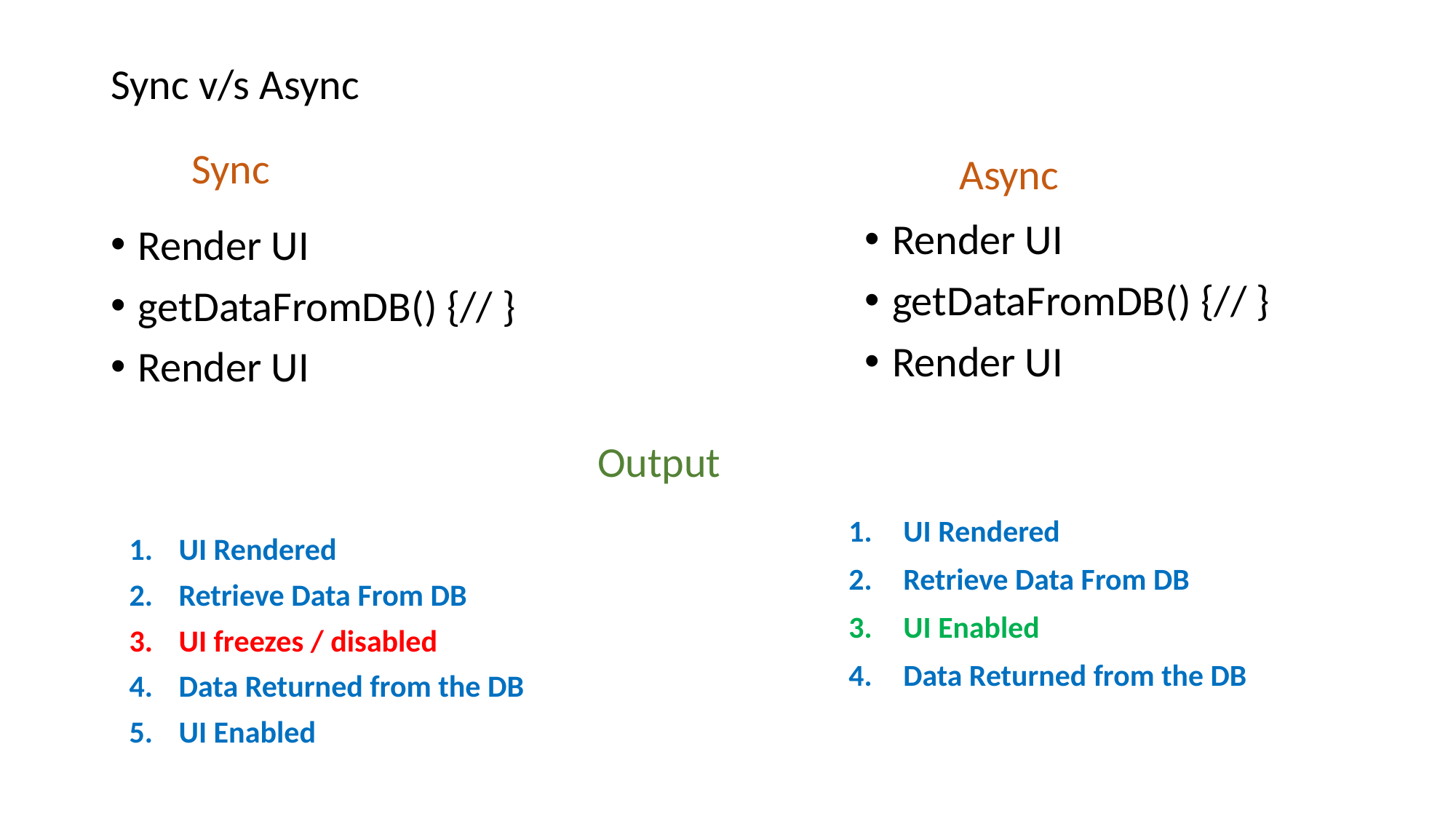

# Sync v/s Async
Sync
Async
Render UI
getDataFromDB() {// }
Render UI
Render UI
getDataFromDB() {// }
Render UI
Output

UI Rendered
Retrieve Data From DB
UI Enabled
Data Returned from the DB

UI Rendered
Retrieve Data From DB
UI freezes / disabled
Data Returned from the DB
UI Enabled